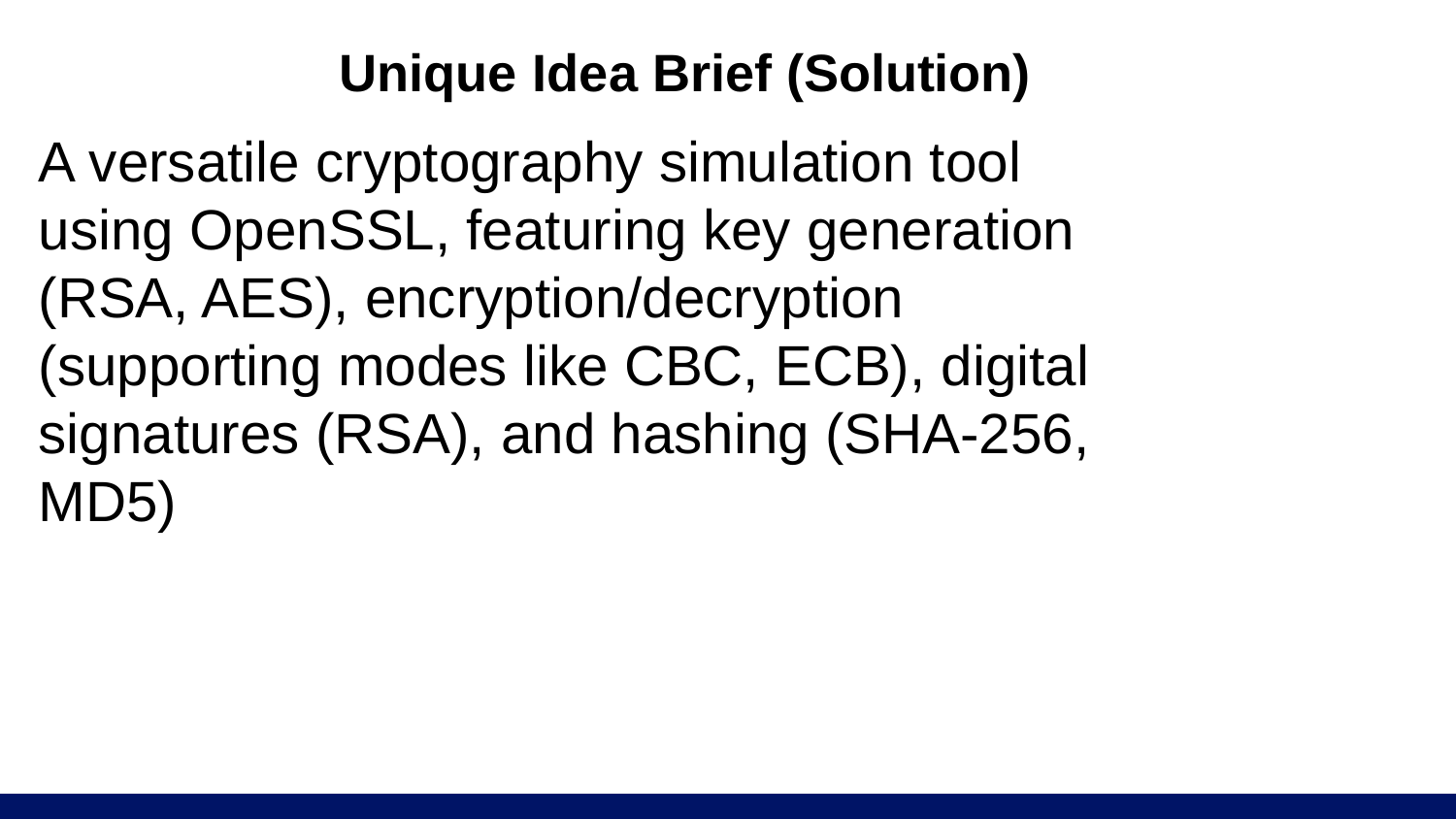

# Unique Idea Brief (Solution)
A versatile cryptography simulation tool using OpenSSL, featuring key generation (RSA, AES), encryption/decryption (supporting modes like CBC, ECB), digital signatures (RSA), and hashing (SHA-256, MD5)